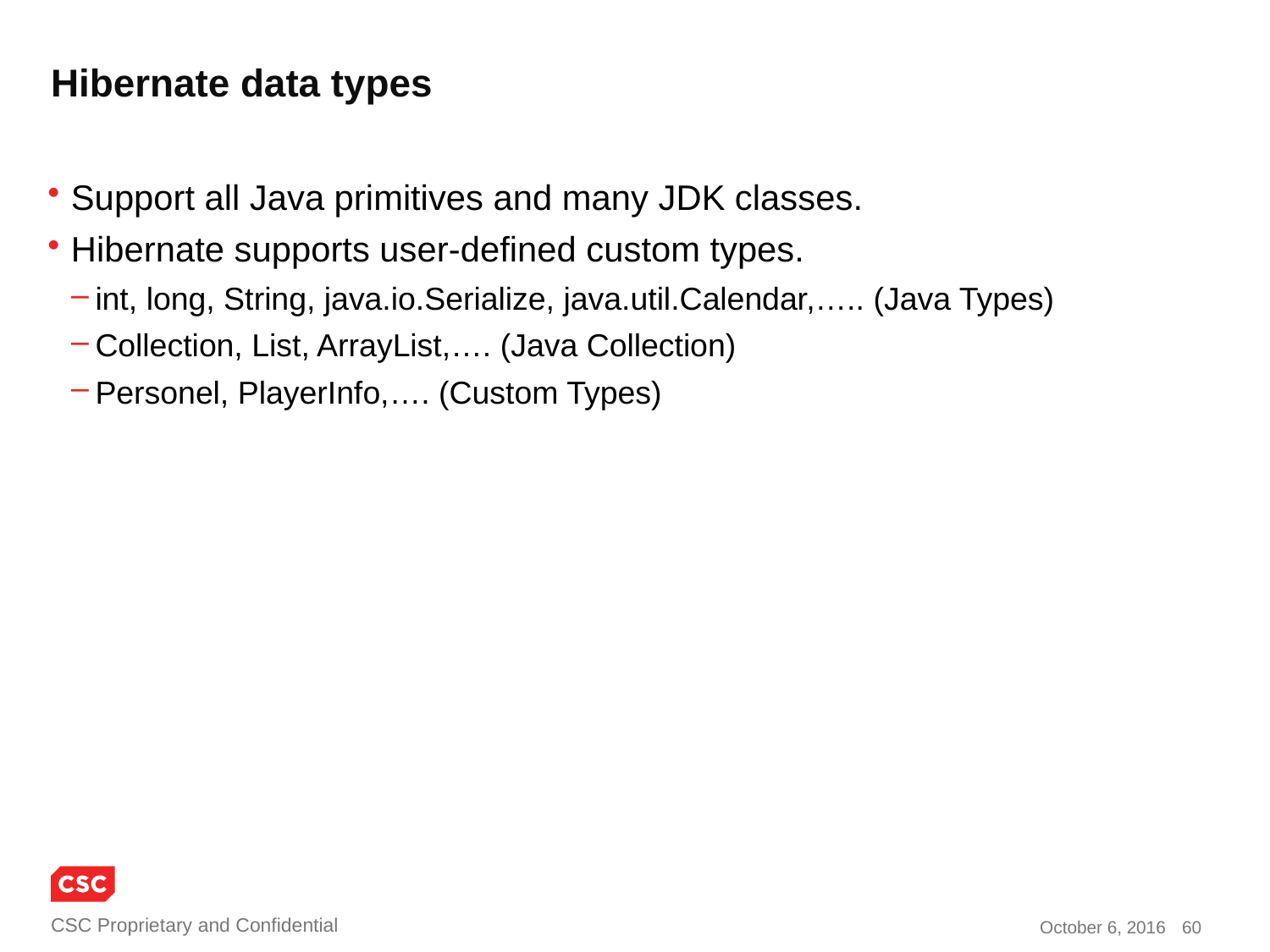

# Hibernate data types
Support all Java primitives and many JDK classes.
Hibernate supports user-defined custom types.
int, long, String, java.io.Serialize, java.util.Calendar,….. (Java Types)
Collection, List, ArrayList,…. (Java Collection)
Personel, PlayerInfo,…. (Custom Types)